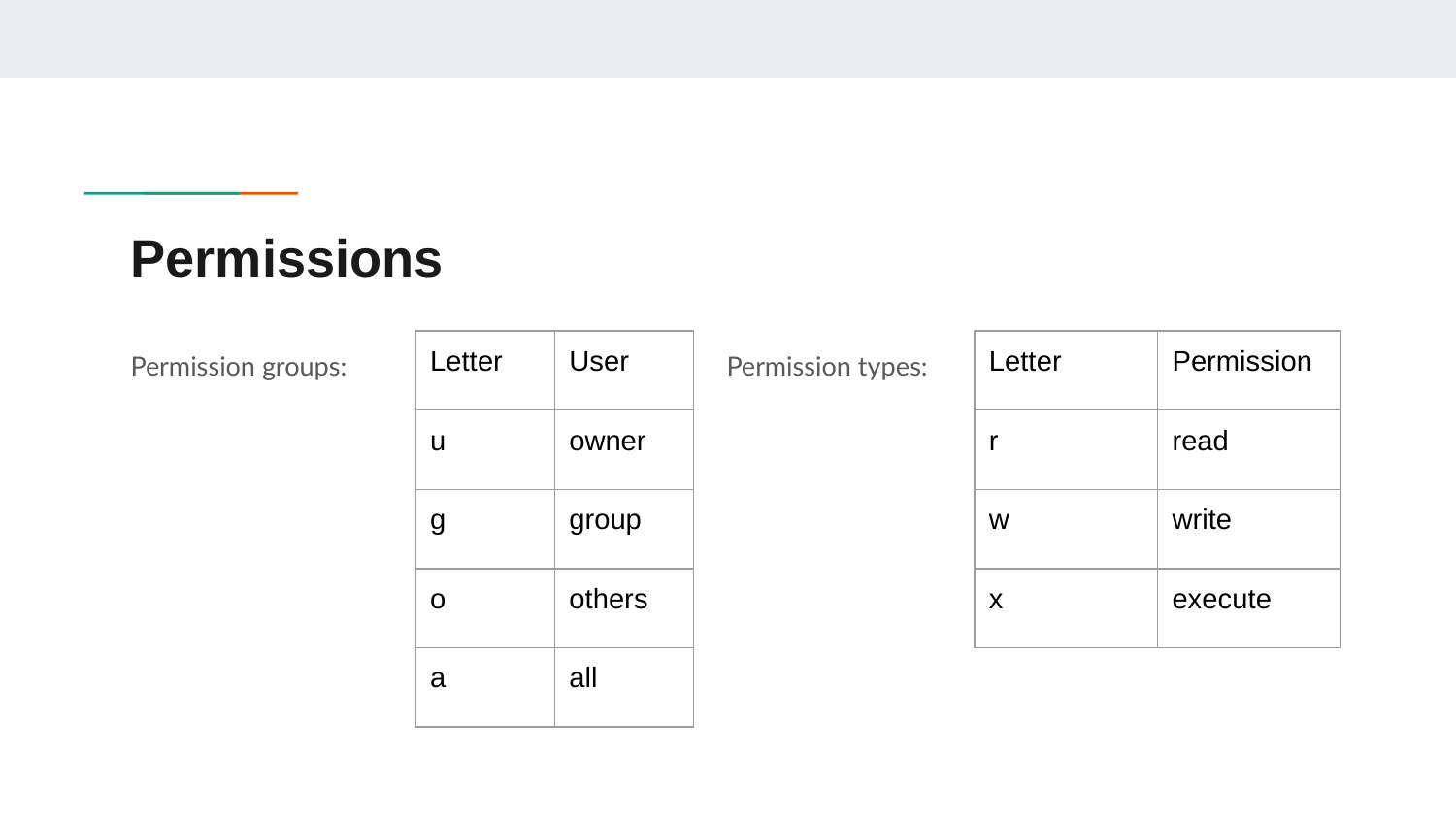

# Permissions
Permission types:

Permission groups:

| Letter | Permission |
| --- | --- |
| r | read |
| w | write |
| x | execute |
| Letter | User |
| --- | --- |
| u | owner |
| g | group |
| o | others |
| a | all |